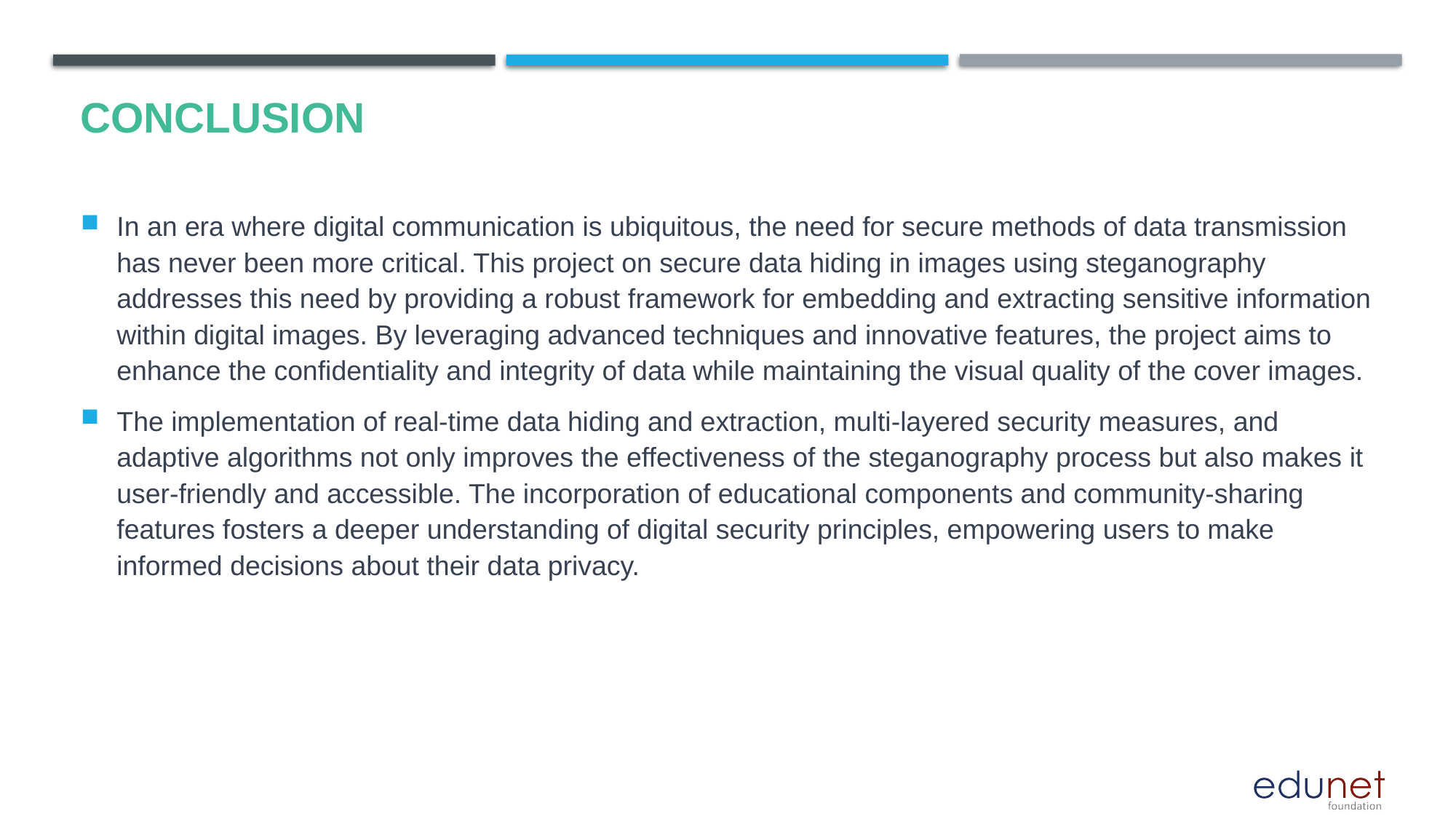

# Conclusion
In an era where digital communication is ubiquitous, the need for secure methods of data transmission has never been more critical. This project on secure data hiding in images using steganography addresses this need by providing a robust framework for embedding and extracting sensitive information within digital images. By leveraging advanced techniques and innovative features, the project aims to enhance the confidentiality and integrity of data while maintaining the visual quality of the cover images.
The implementation of real-time data hiding and extraction, multi-layered security measures, and adaptive algorithms not only improves the effectiveness of the steganography process but also makes it user-friendly and accessible. The incorporation of educational components and community-sharing features fosters a deeper understanding of digital security principles, empowering users to make informed decisions about their data privacy.